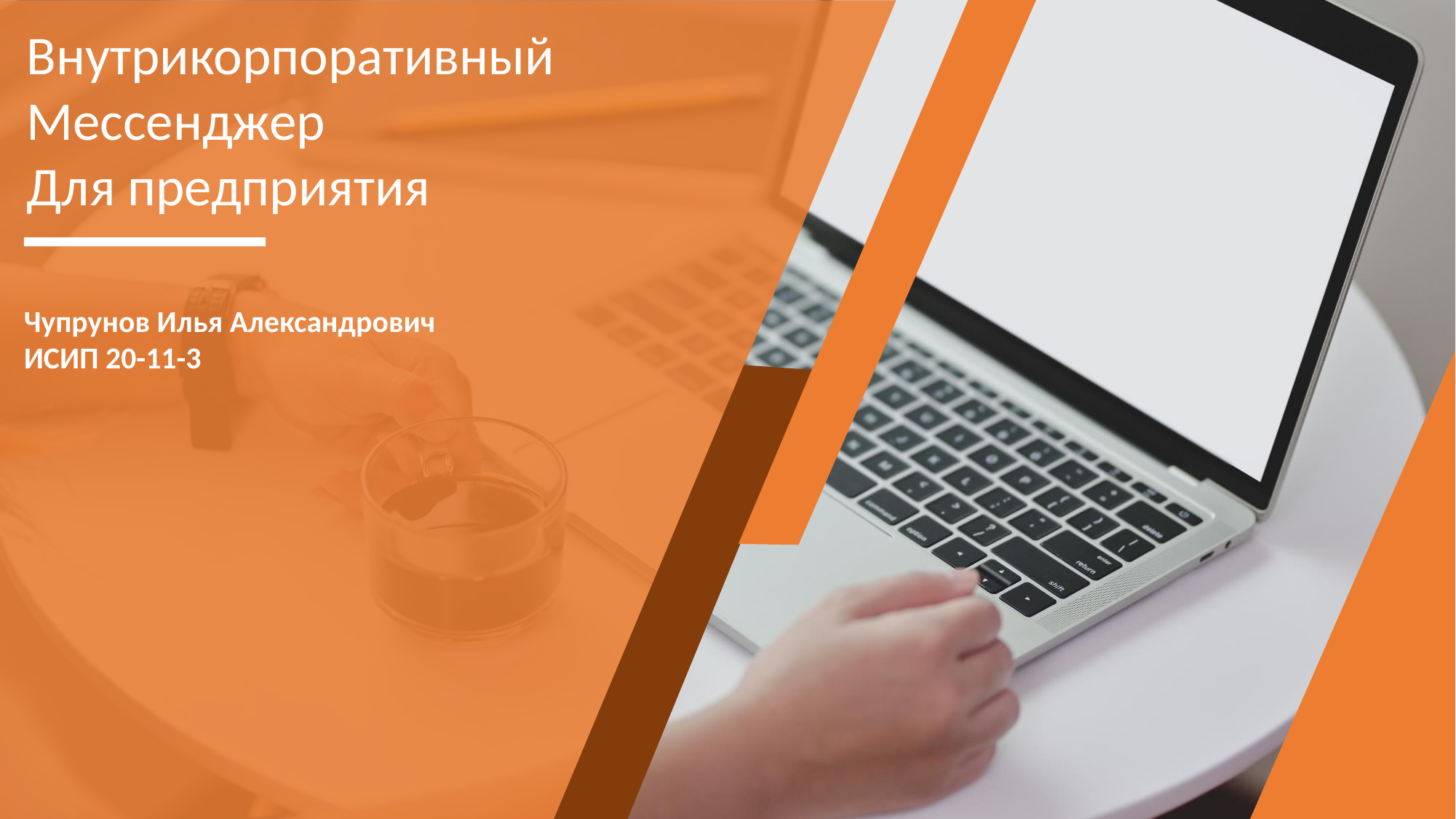

Внутрикорпоративный
Мессенджер
Для предприятия

Чупрунов Илья Александрович ИСИП 20-11-3